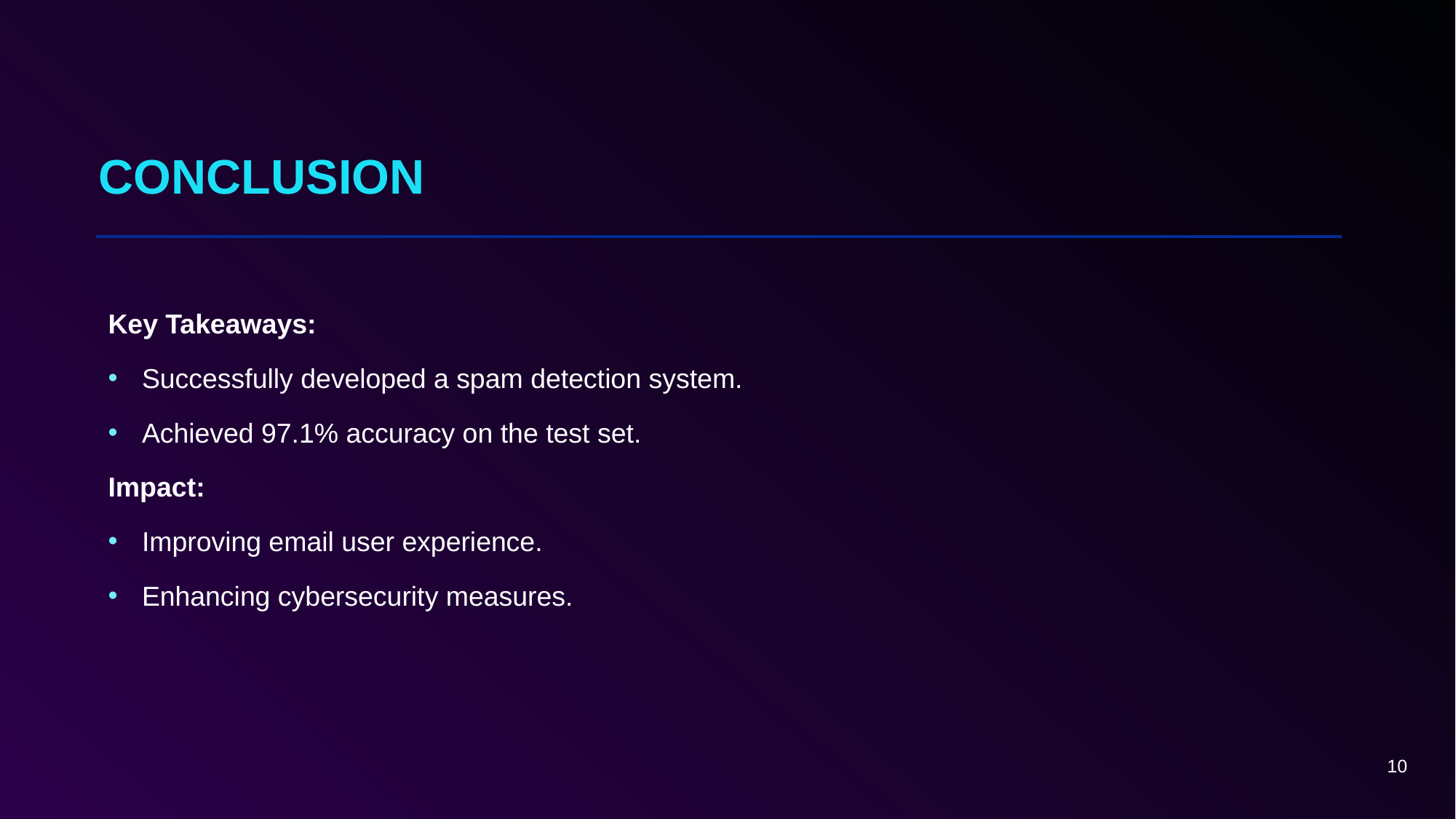

# Conclusion
Key Takeaways:
Successfully developed a spam detection system.
Achieved 97.1% accuracy on the test set.
Impact:
Improving email user experience.
Enhancing cybersecurity measures.

10